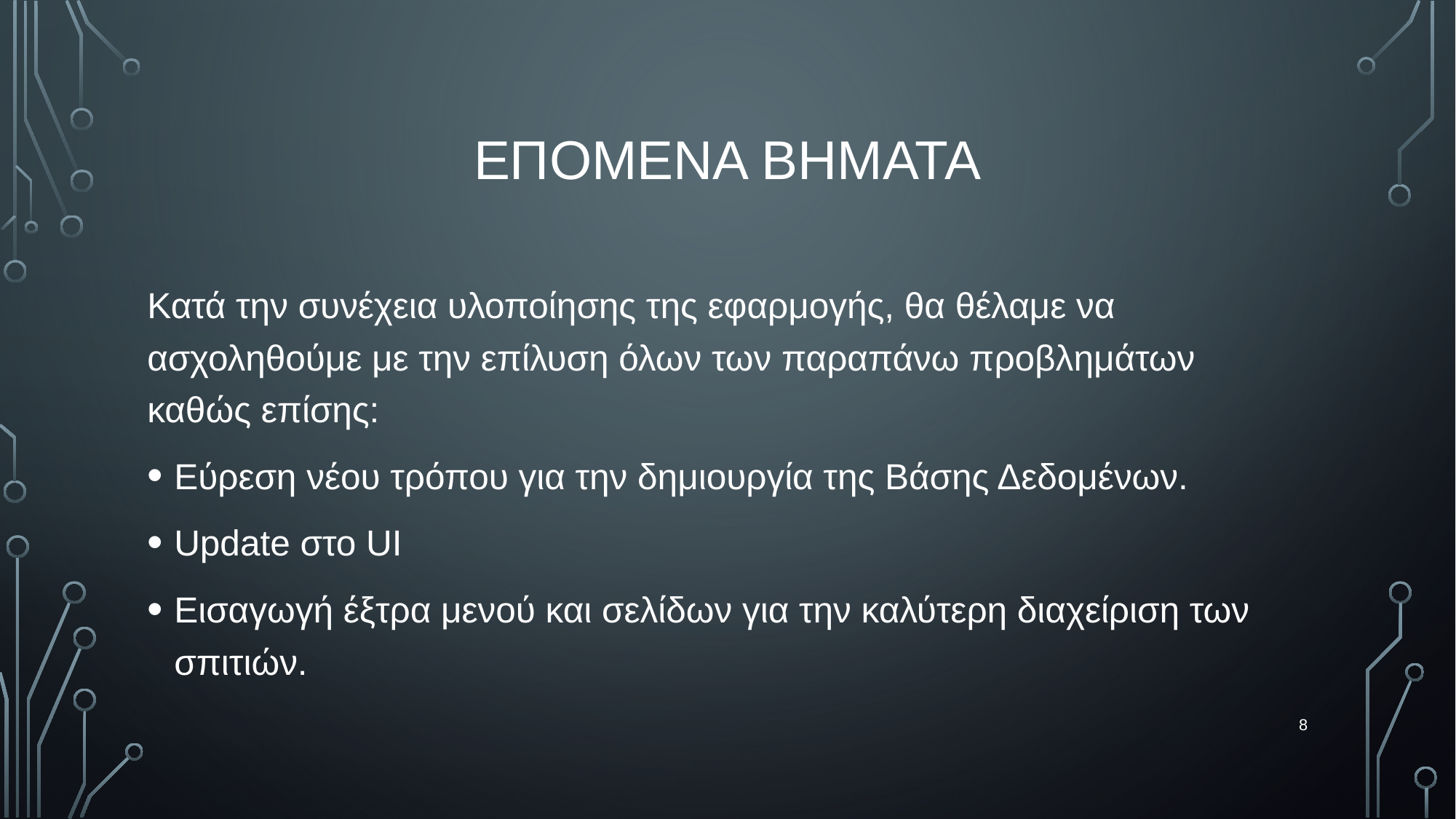

# ΕΠΟΜΕΝΑ ΒΗΜΑΤΑ
Κατά την συνέχεια υλοποίησης της εφαρμογής, θα θέλαμε να ασχοληθούμε με την επίλυση όλων των παραπάνω προβλημάτων καθώς επίσης:
Εύρεση νέου τρόπου για την δημιουργία της Βάσης Δεδομένων.
Update στο UI
Εισαγωγή έξτρα μενού και σελίδων για την καλύτερη διαχείριση των σπιτιών.

8